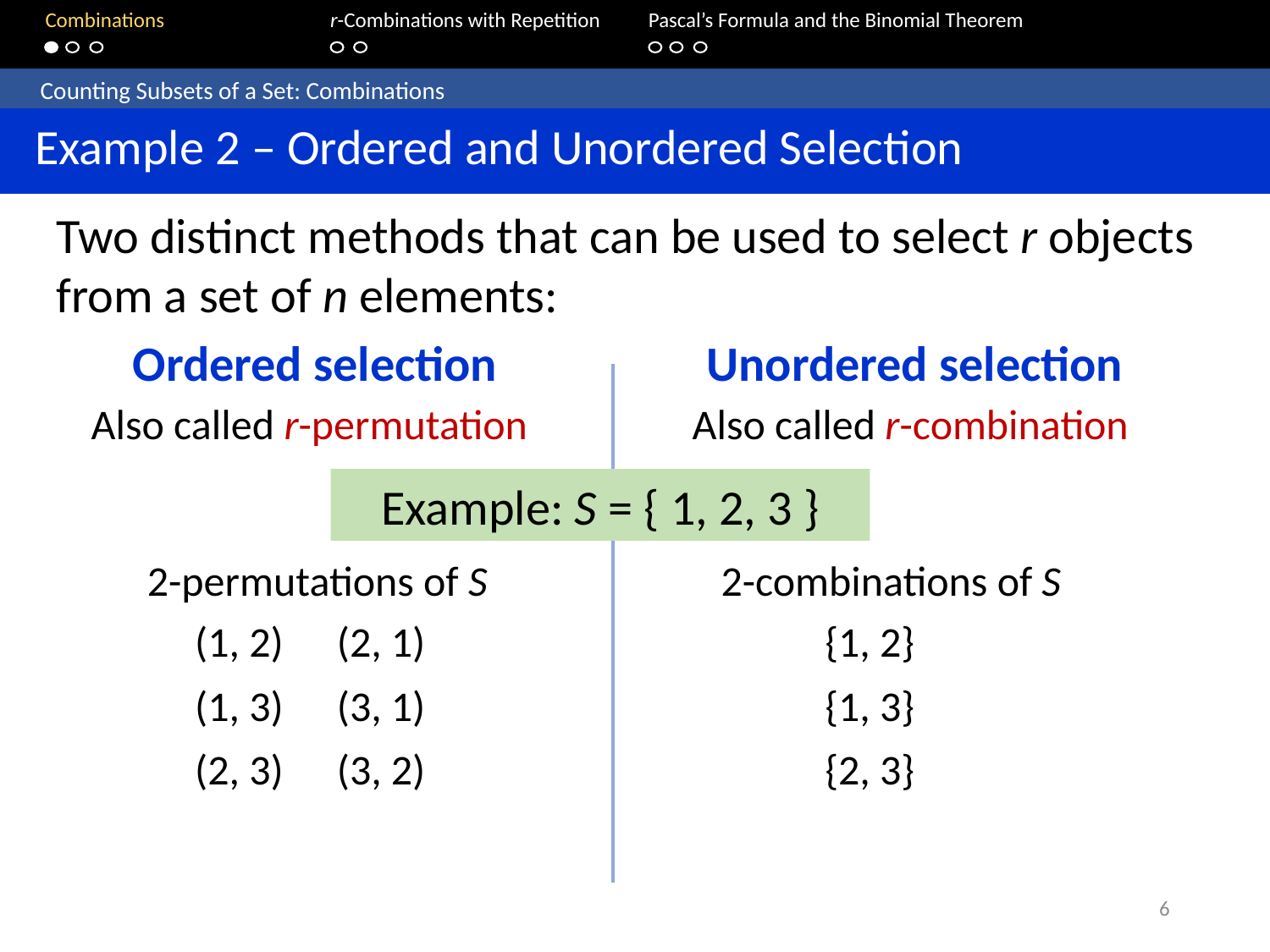

Combinations		r-Combinations with Repetition 	Pascal’s Formula and the Binomial Theorem

	Counting Subsets of a Set: Combinations
  Example 2 – Ordered and Unordered Selection
Two distinct methods that can be used to select r objects from a set of n elements:
Ordered selection
Also called r-permutation
Unordered selection
Also called r-combination
Example: S = { 1, 2, 3 }
2-permutations of S
2-combinations of S
(1, 2)
(2, 1)
{1, 2}
(1, 3)
(3, 1)
{1, 3}
(2, 3)
(3, 2)
{2, 3}
6